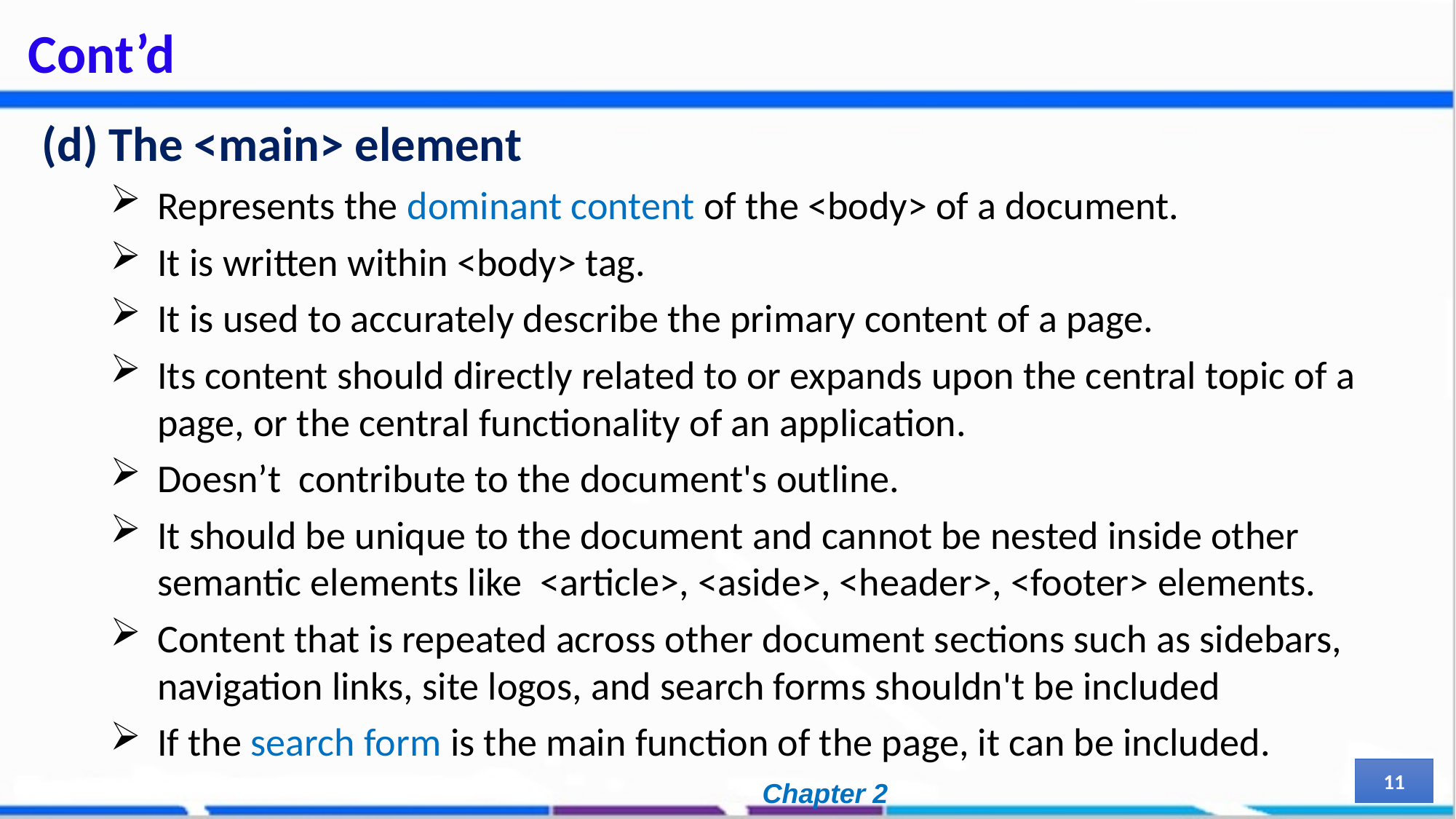

# Cont’d
(d) The <main> element
Represents the dominant content of the <body> of a document.
It is written within <body> tag.
It is used to accurately describe the primary content of a page.
Its content should directly related to or expands upon the central topic of a page, or the central functionality of an application.
Doesn’t  contribute to the document's outline.
It should be unique to the document and cannot be nested inside other semantic elements like  <article>, <aside>, <header>, <footer> elements.
Content that is repeated across other document sections such as sidebars, navigation links, site logos, and search forms shouldn't be included
If the search form is the main function of the page, it can be included.
11
Chapter 2